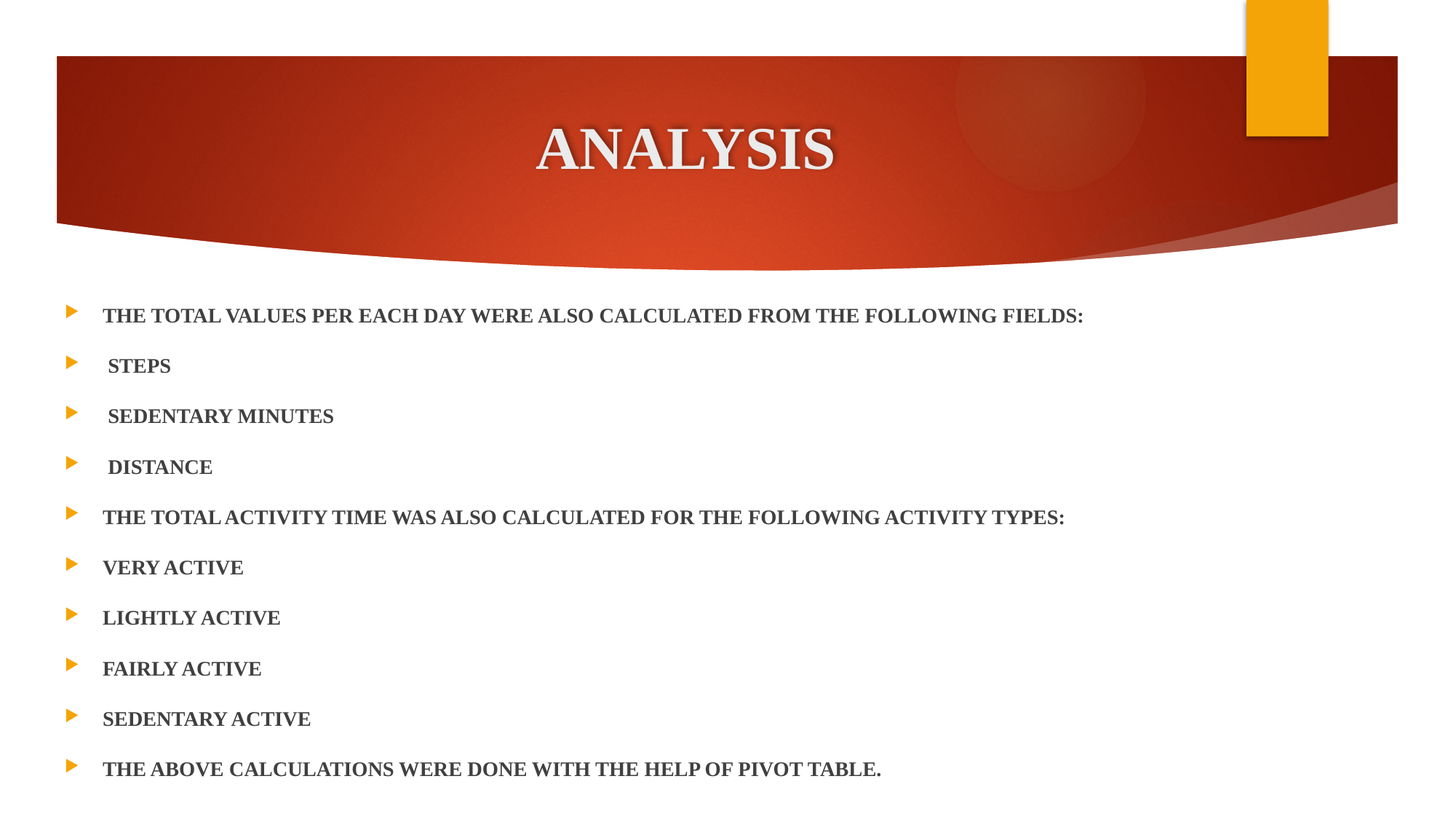

# ANALYSIS
THE TOTAL VALUES PER EACH DAY WERE ALSO CALCULATED FROM THE FOLLOWING FIELDS:
 STEPS
 SEDENTARY MINUTES
 DISTANCE
THE TOTAL ACTIVITY TIME WAS ALSO CALCULATED FOR THE FOLLOWING ACTIVITY TYPES:
VERY ACTIVE
LIGHTLY ACTIVE
FAIRLY ACTIVE
SEDENTARY ACTIVE
THE ABOVE CALCULATIONS WERE DONE WITH THE HELP OF PIVOT TABLE.